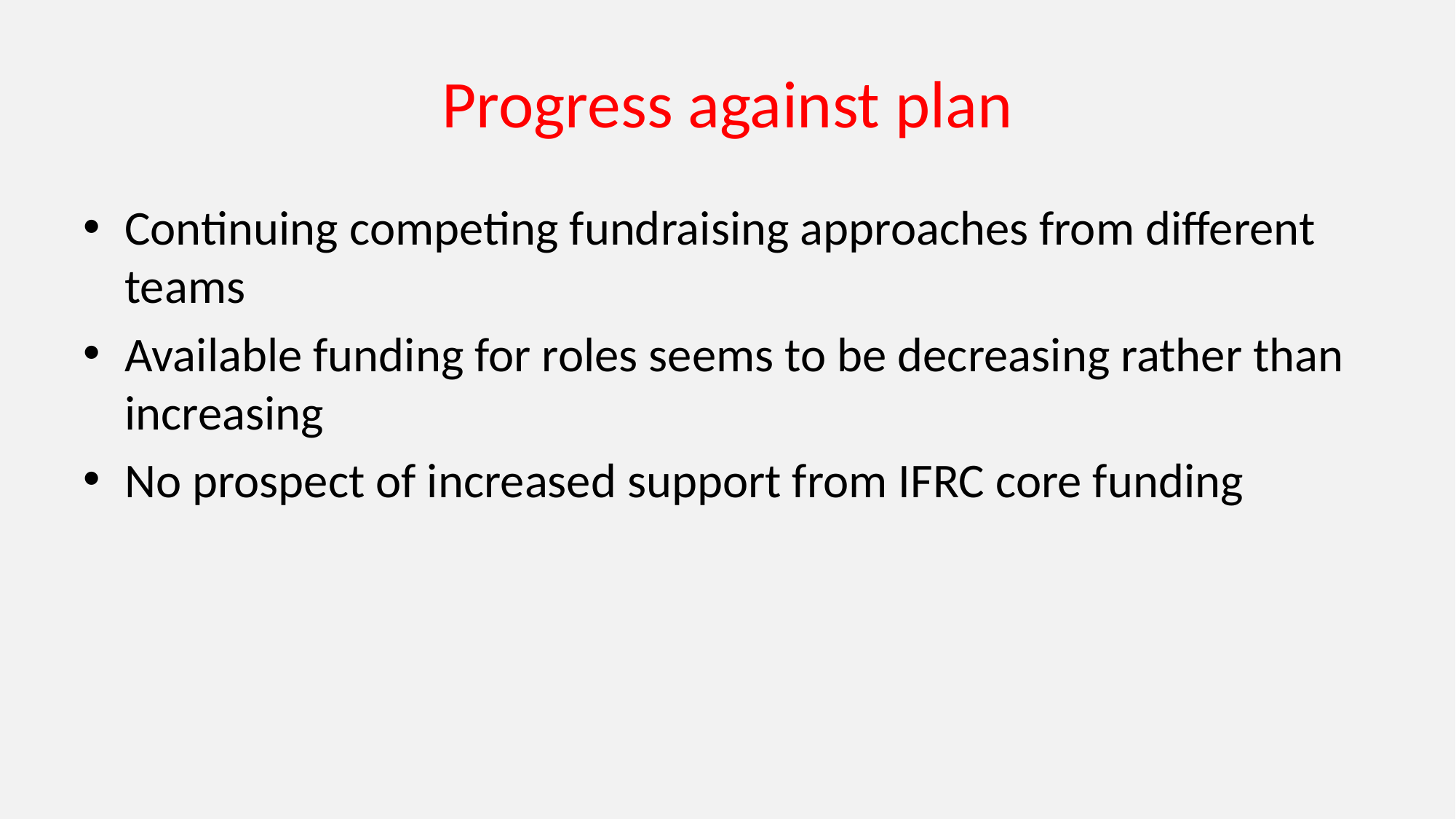

# Progress against plan
Continuing competing fundraising approaches from different teams
Available funding for roles seems to be decreasing rather than increasing
No prospect of increased support from IFRC core funding